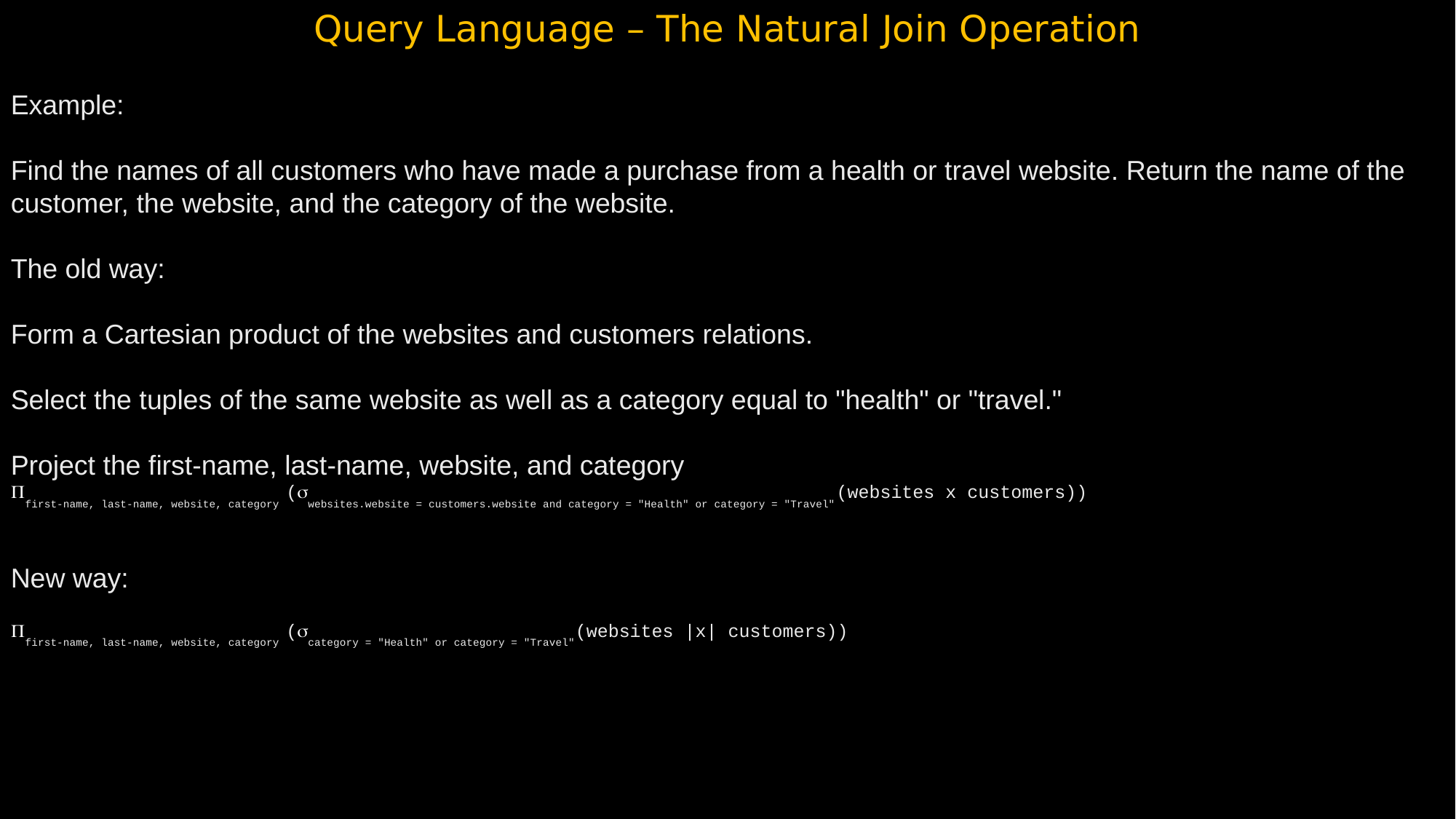

Query Language – The Natural Join Operation
Example:

Find the names of all customers who have made a purchase from a health or travel website. Return the name of the customer, the website, and the category of the website.

The old way:

Form a Cartesian product of the websites and customers relations.

Select the tuples of the same website as well as a category equal to "health" or "travel."

Project the first-name, last-name, website, and category
Πfirst-name, last-name, website, category (σwebsites.website = customers.website and category = "Health" or category = "Travel"(websites x customers))‏

New way:

Πfirst-name, last-name, website, category (σcategory = "Health" or category = "Travel"(websites |x| customers))‏